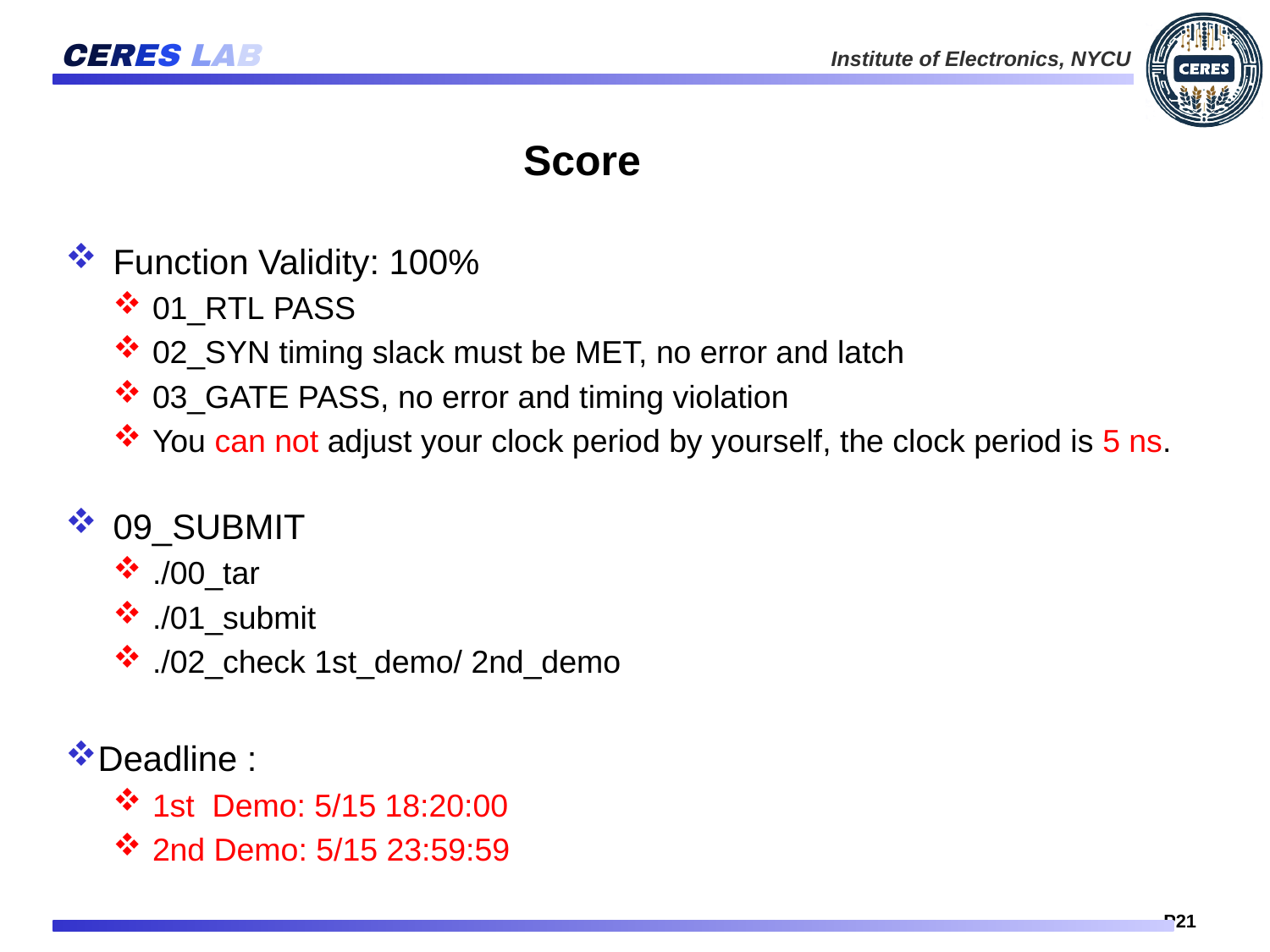

# Score
Function Validity: 100%
01_RTL PASS
02_SYN timing slack must be MET, no error and latch
03_GATE PASS, no error and timing violation
You can not adjust your clock period by yourself, the clock period is 5 ns.
09_SUBMIT
./00_tar
./01_submit
./02_check 1st_demo/ 2nd_demo

Deadline :
1st  Demo: 5/15 18:20:00
2nd Demo: 5/15 23:59:59